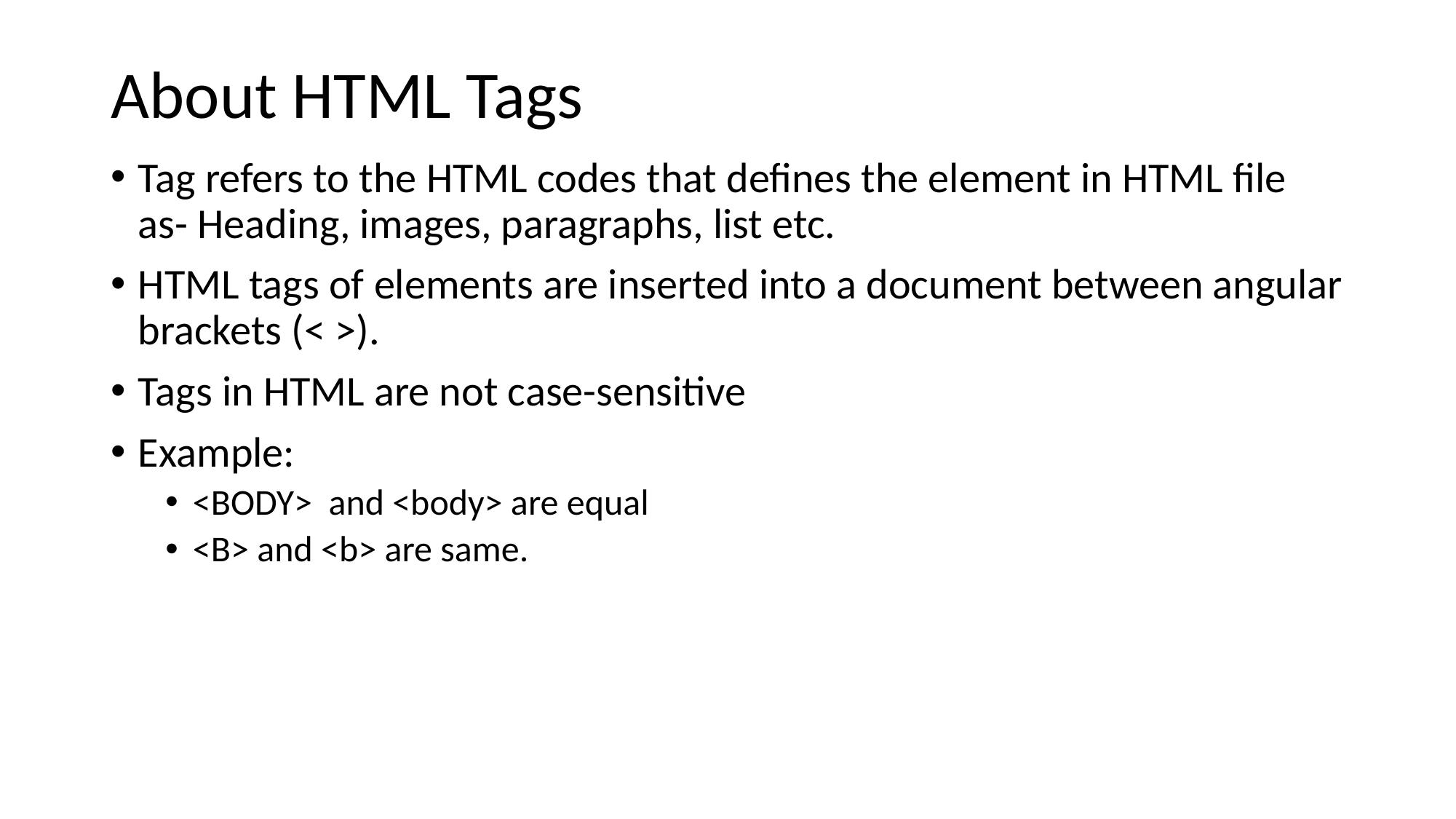

# About HTML Tags
Tag refers to the HTML codes that defines the element in HTML file as- Heading, images, paragraphs, list etc.
HTML tags of elements are inserted into a document between angular brackets (< >).
Tags in HTML are not case-sensitive
Example:
<BODY>  and <body> are equal
<B> and <b> are same.